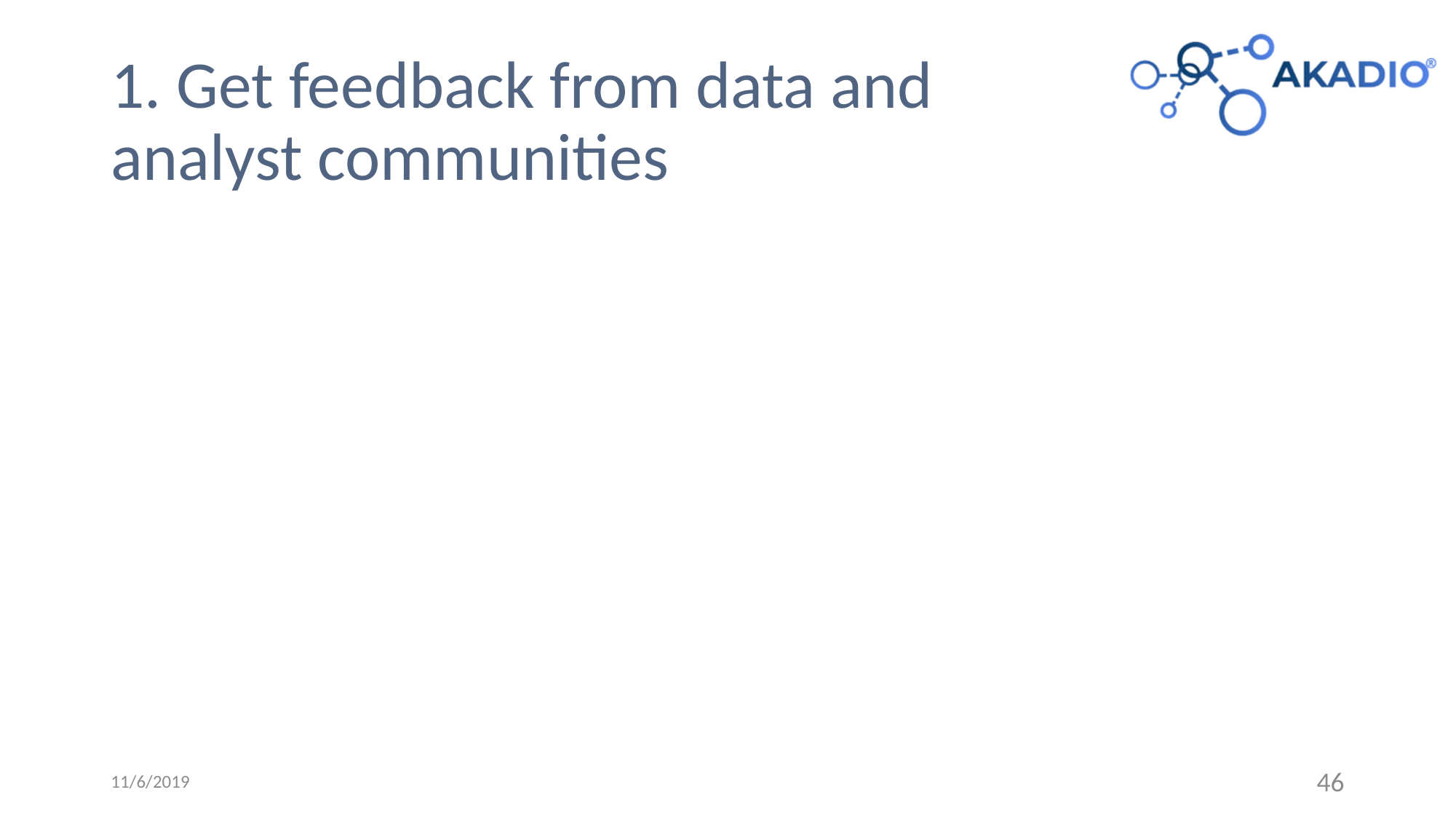

# 1. Get feedback from data and analyst communities

11/6/2019
46